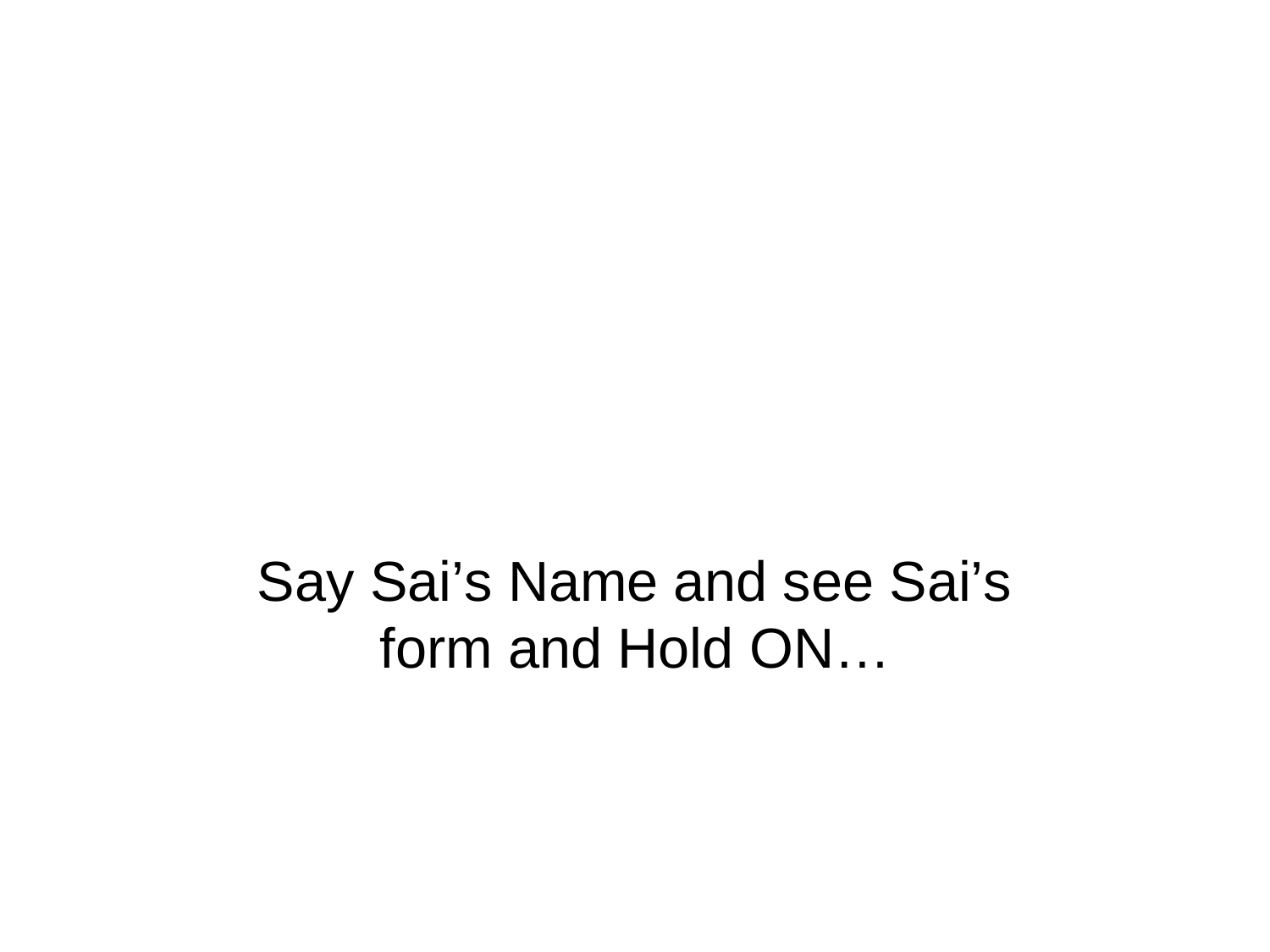

Say Sai’s Name and see Sai’s form and Hold ON…